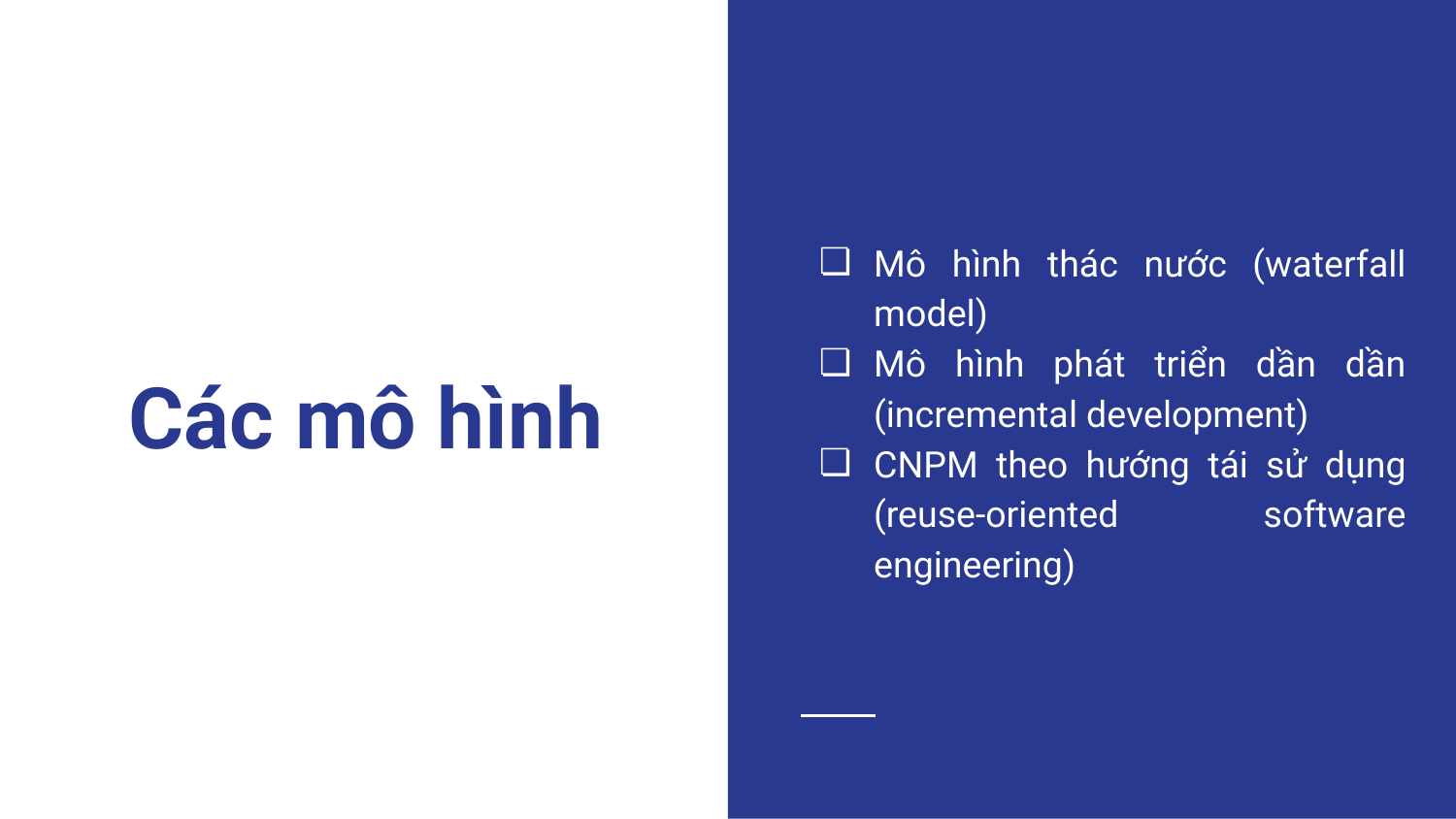

Mô hình thác nước (waterfall model)
Mô hình phát triển dần dần (incremental development)
CNPM theo hướng tái sử dụng (reuse-oriented software engineering)
# Các mô hình